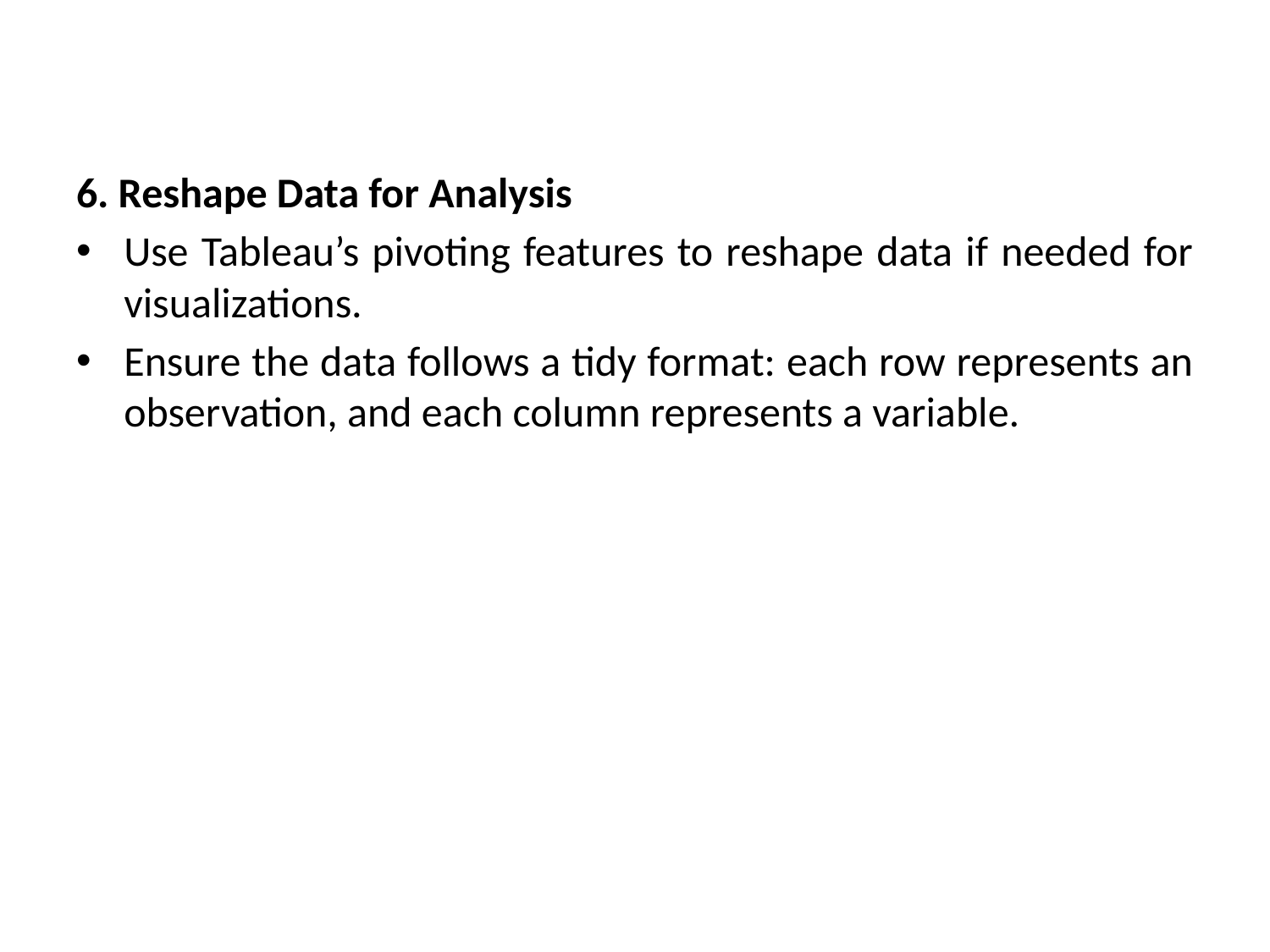

6. Reshape Data for Analysis
Use Tableau’s pivoting features to reshape data if needed for visualizations.
Ensure the data follows a tidy format: each row represents an observation, and each column represents a variable.